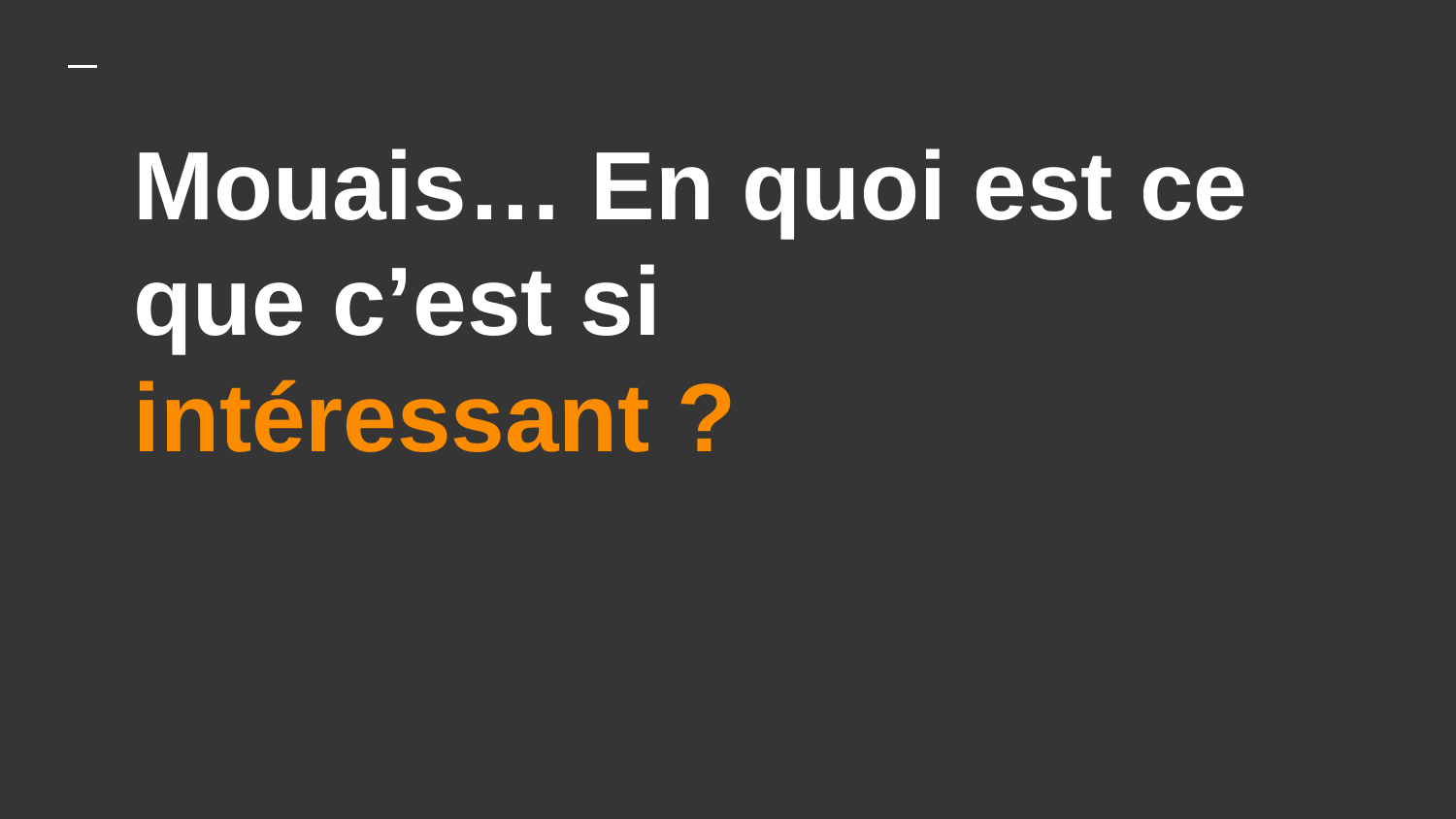

# Mouais… En quoi est ce que c’est si
intéressant ?